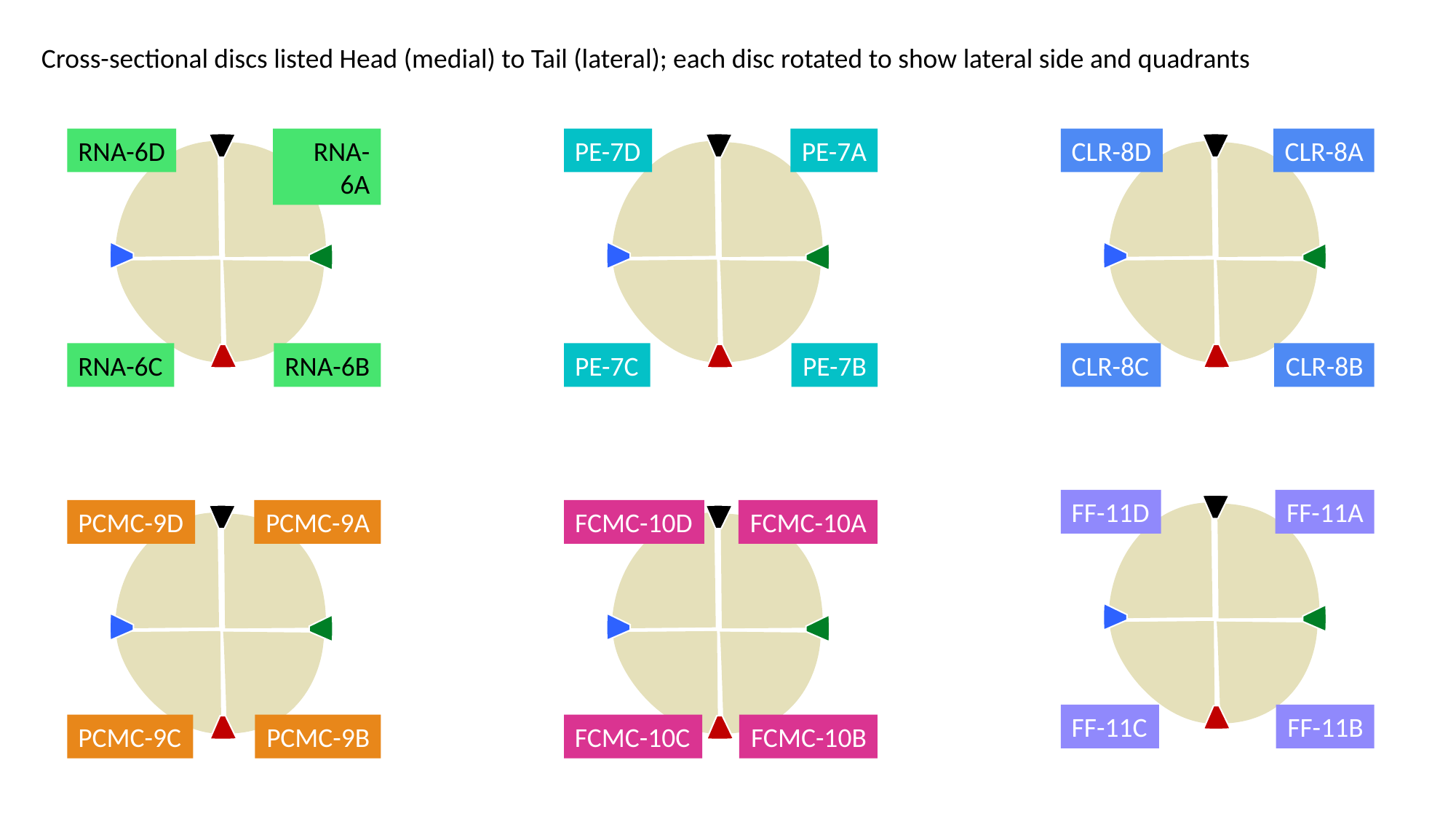

Cross-sectional discs listed Head (medial) to Tail (lateral); each disc rotated to show lateral side and quadrants
RNA-6D
RNA-6A

RNA-6C
RNA-6B
PE-7D
PE-7A

PE-7C
PE-7B
CLR-8D
CLR-8A

CLR-8C
CLR-8B
FF-11D
FF-11A

FF-11C
FF-11B
PCMC-9D
PCMC-9A

PCMC-9C
PCMC-9B
FCMC-10D
FCMC-10A

FCMC-10C
FCMC-10B